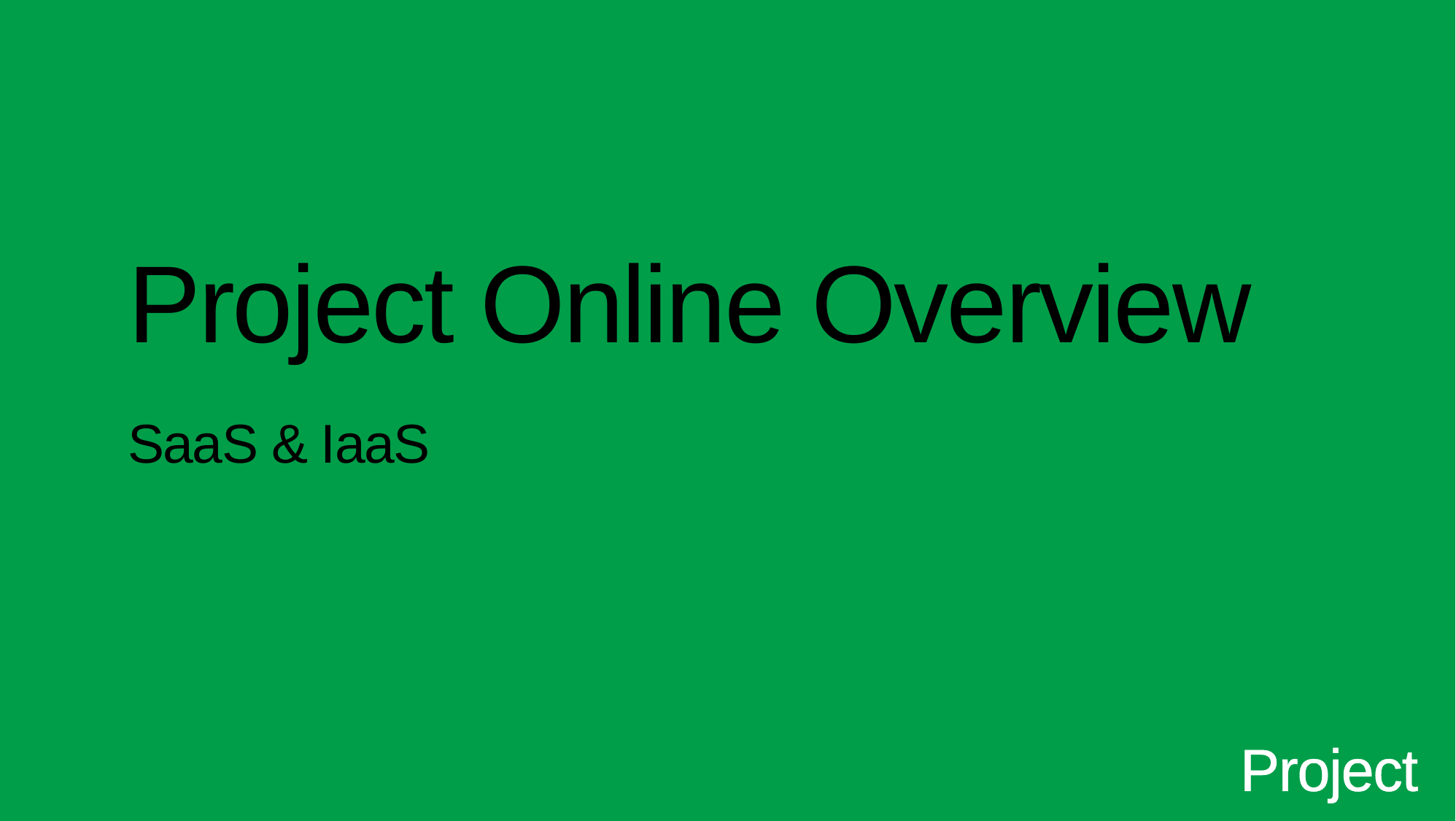

# Project Online Overview
SaaS & IaaS